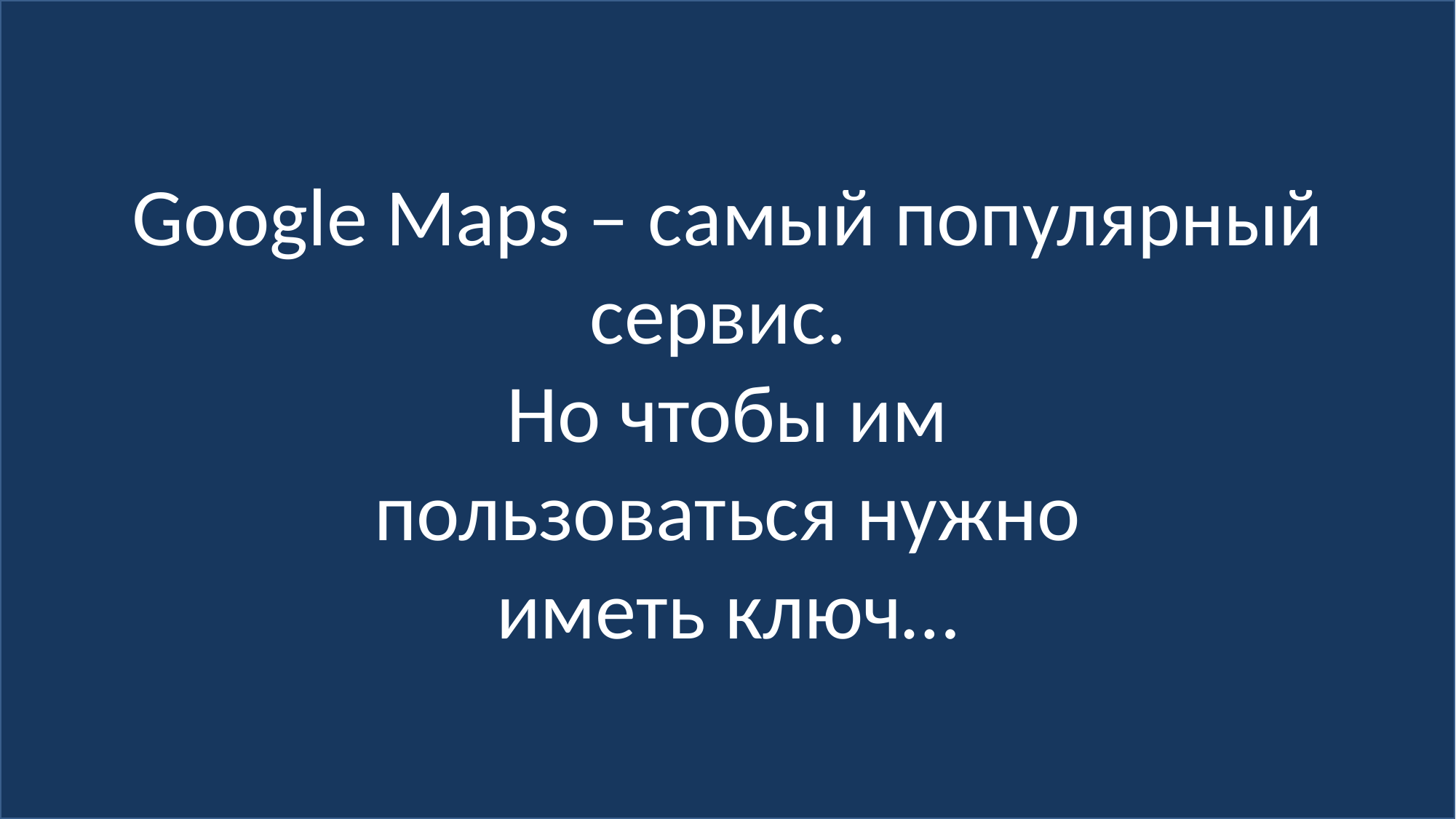

Google Maps – самый популярный сервис.
Но чтобы им
 пользоваться нужно
иметь ключ…